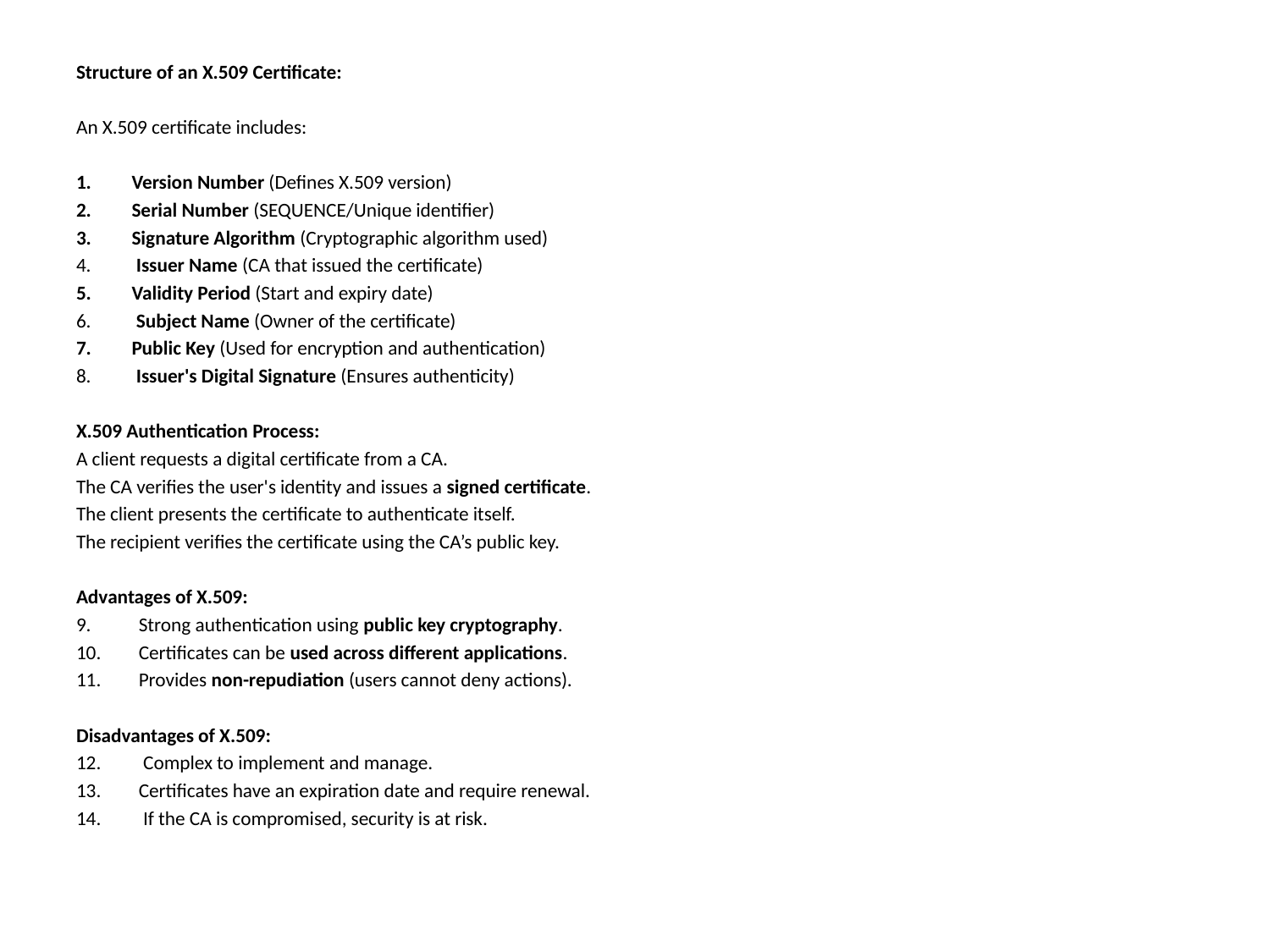

Structure of an X.509 Certificate:

An X.509 certificate includes:

Version Number (Defines X.509 version)
Serial Number (SEQUENCE/Unique identifier)
Signature Algorithm (Cryptographic algorithm used)
 Issuer Name (CA that issued the certificate)
Validity Period (Start and expiry date)
 Subject Name (Owner of the certificate)
Public Key (Used for encryption and authentication)
 Issuer's Digital Signature (Ensures authenticity)

X.509 Authentication Process:
A client requests a digital certificate from a CA.
The CA verifies the user's identity and issues a signed certificate.
The client presents the certificate to authenticate itself.
The recipient verifies the certificate using the CA’s public key.

Advantages of X.509:
Strong authentication using public key cryptography.
Certificates can be used across different applications.
Provides non-repudiation (users cannot deny actions).

Disadvantages of X.509:
 Complex to implement and manage.
Certificates have an expiration date and require renewal.
 If the CA is compromised, security is at risk.